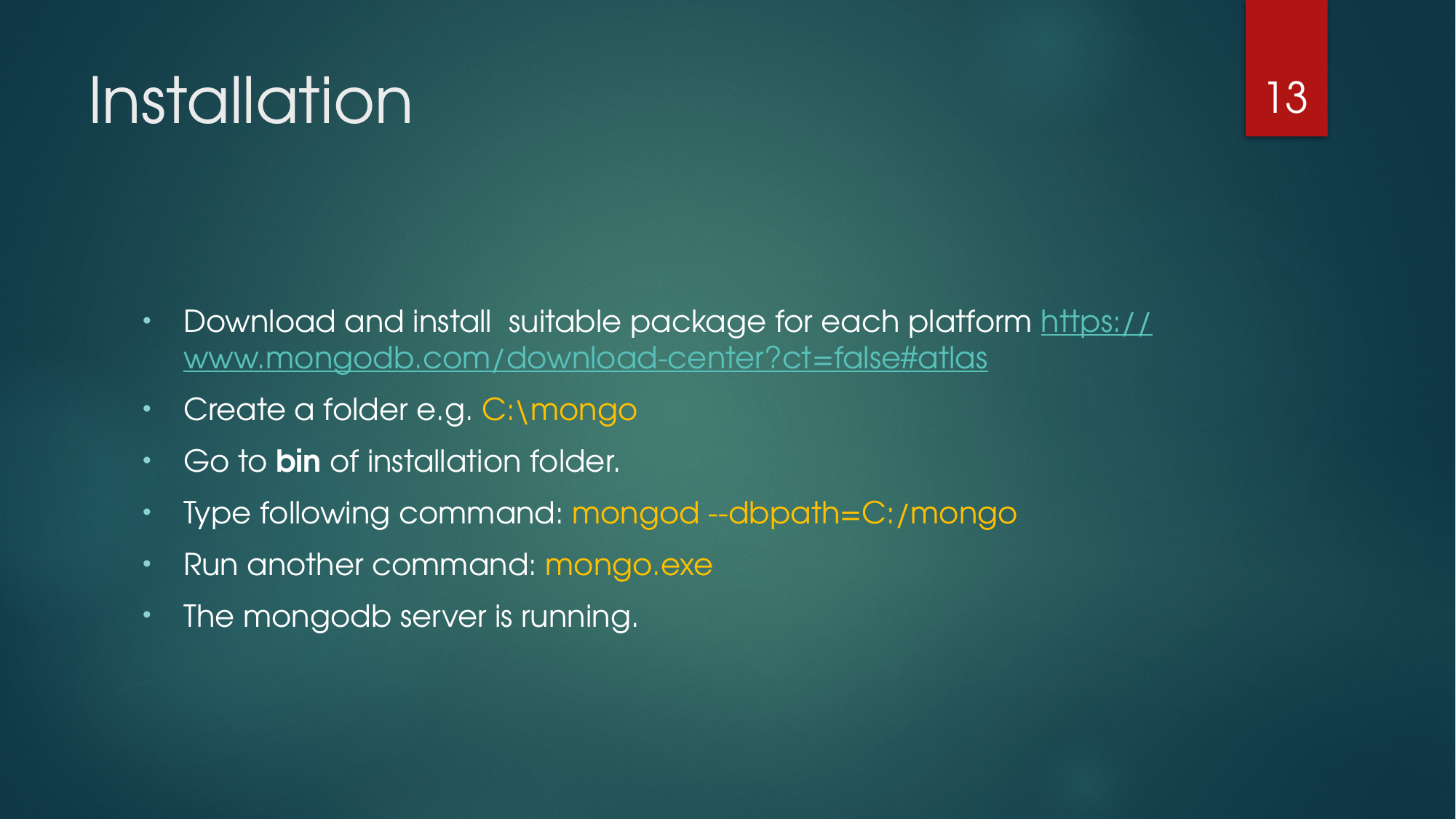

13
# Installation

Download and install  suitable package for each platform https://www.mongodb.com/download-center?ct=false#atlas
Create a folder e.g. C:\mongo
Go to bin of installation folder.
Type following command: mongod --dbpath=C:/mongo
Run another command: mongo.exe
The mongodb server is running.